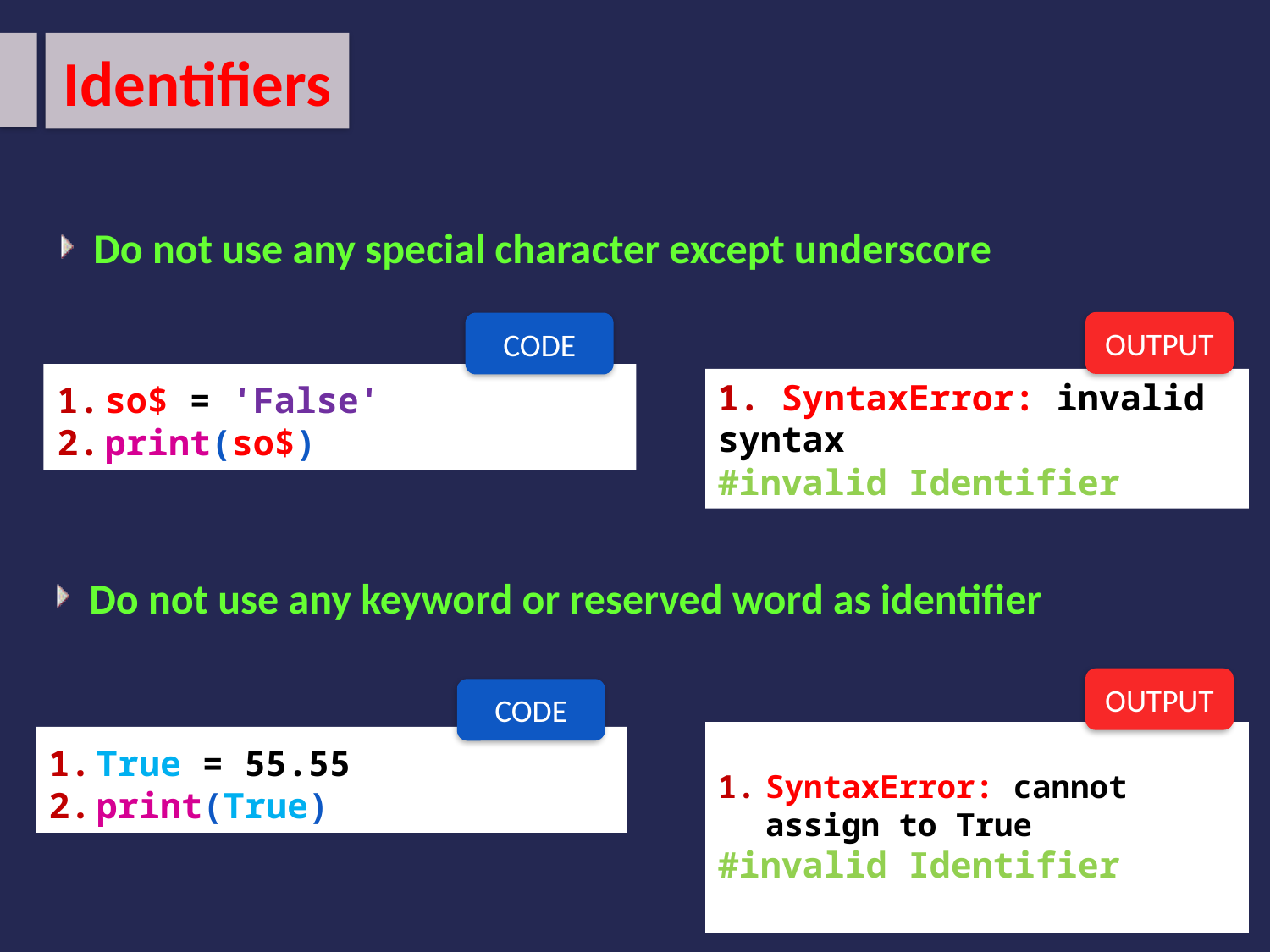

Identifiers
Do not use any special character except underscore
OUTPUT
SyntaxError: invalid
syntax
#invalid Identifier
CODE

so$ = 'False'
print(so$)

Do not use any keyword or reserved word as identifier
OUTPUT

SyntaxError: cannot assign to True
#invalid Identifier

CODE

True = 55.55
print(True)